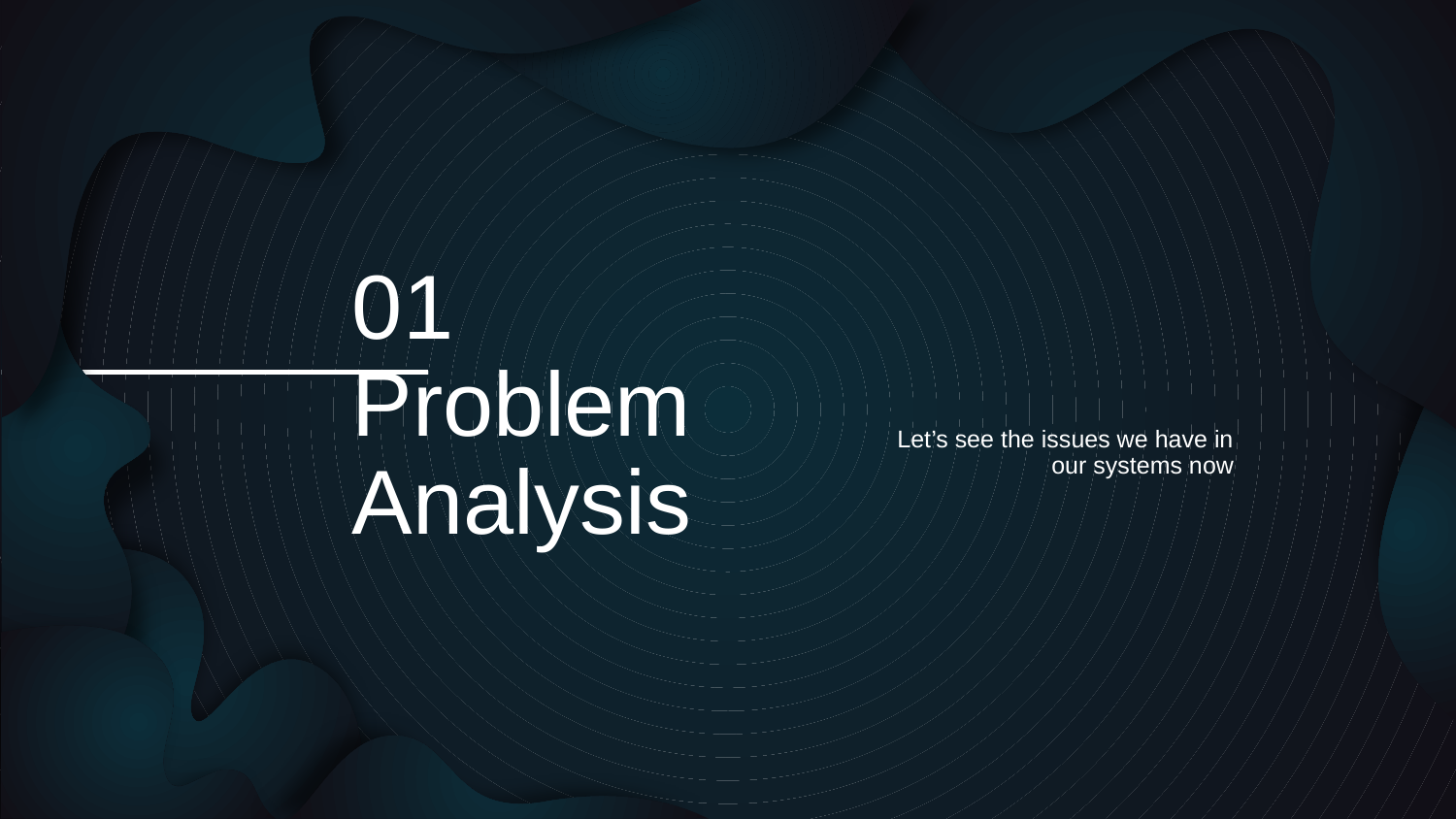

# 01
Problem Analysis
Let’s see the issues we have in our systems now